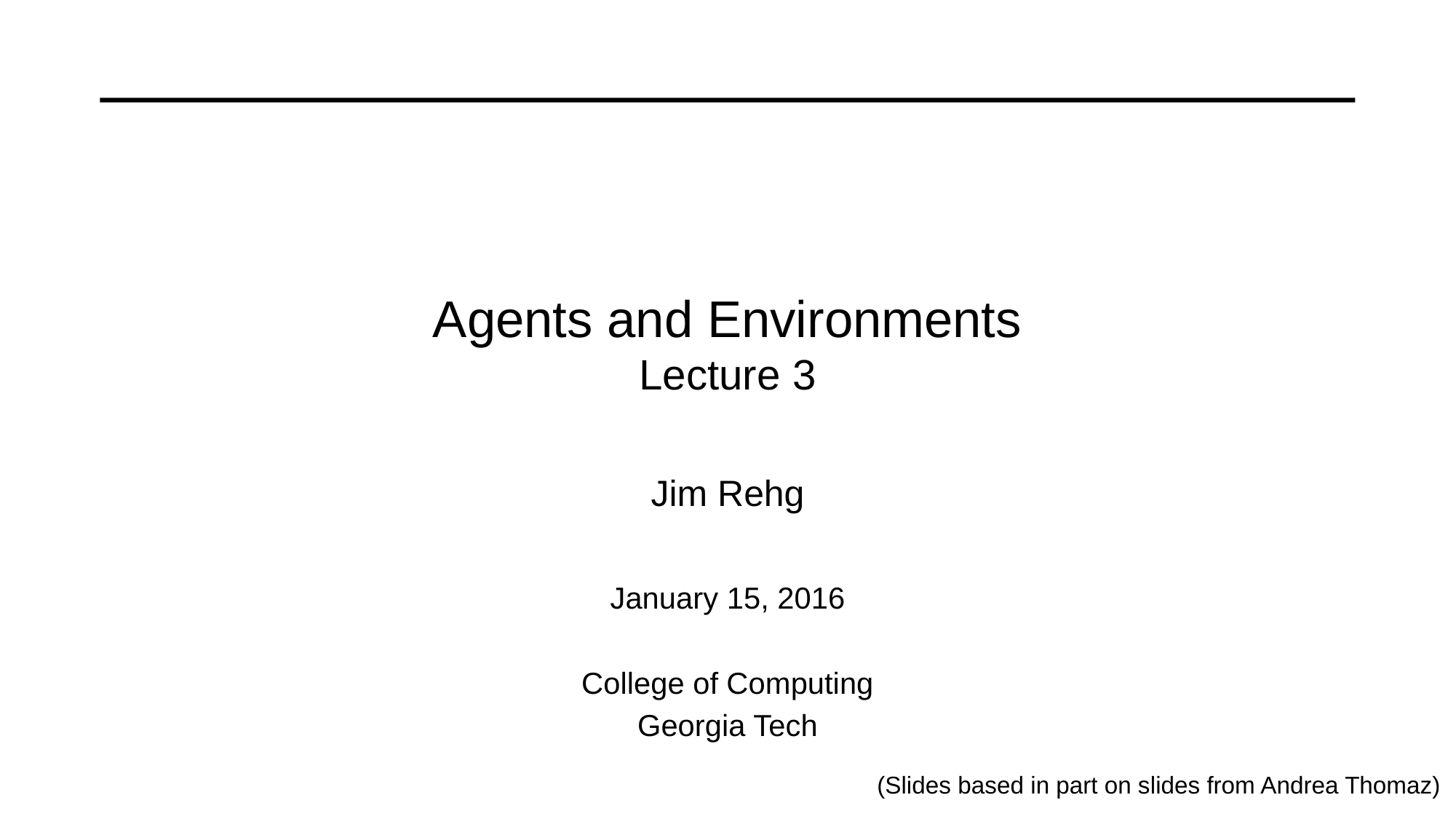

# Agents and Environments Lecture 3
Jim Rehg

January 15, 2016

College of Computing
Georgia Tech
(Slides based in part on slides from Andrea Thomaz)